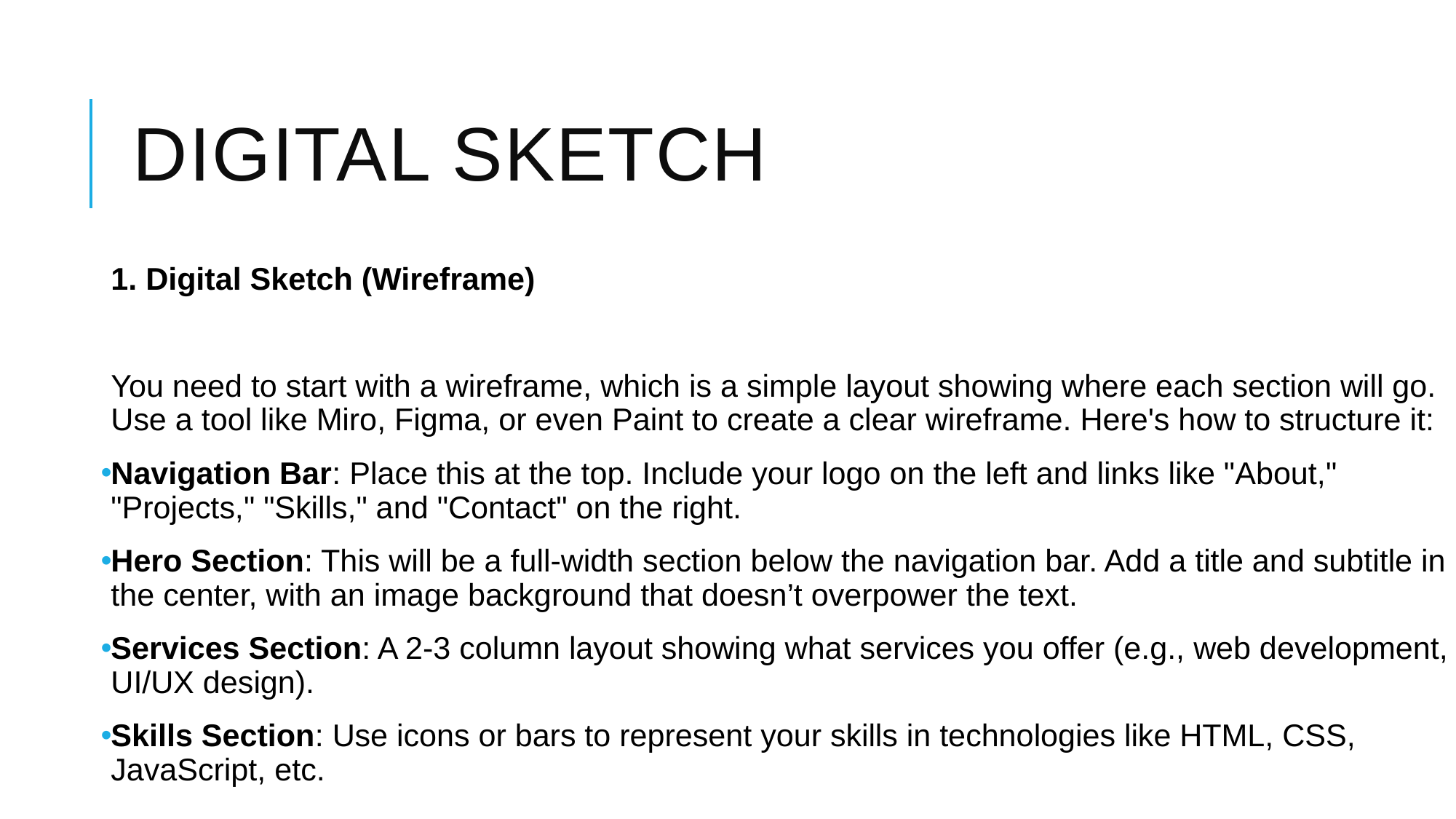

# Digital sketch

1. Digital Sketch (Wireframe)

You need to start with a wireframe, which is a simple layout showing where each section will go. Use a tool like Miro, Figma, or even Paint to create a clear wireframe. Here's how to structure it:
Navigation Bar: Place this at the top. Include your logo on the left and links like "About," "Projects," "Skills," and "Contact" on the right.
Hero Section: This will be a full-width section below the navigation bar. Add a title and subtitle in the center, with an image background that doesn’t overpower the text.
Services Section: A 2-3 column layout showing what services you offer (e.g., web development, UI/UX design).
Skills Section: Use icons or bars to represent your skills in technologies like HTML, CSS, JavaScript, etc.